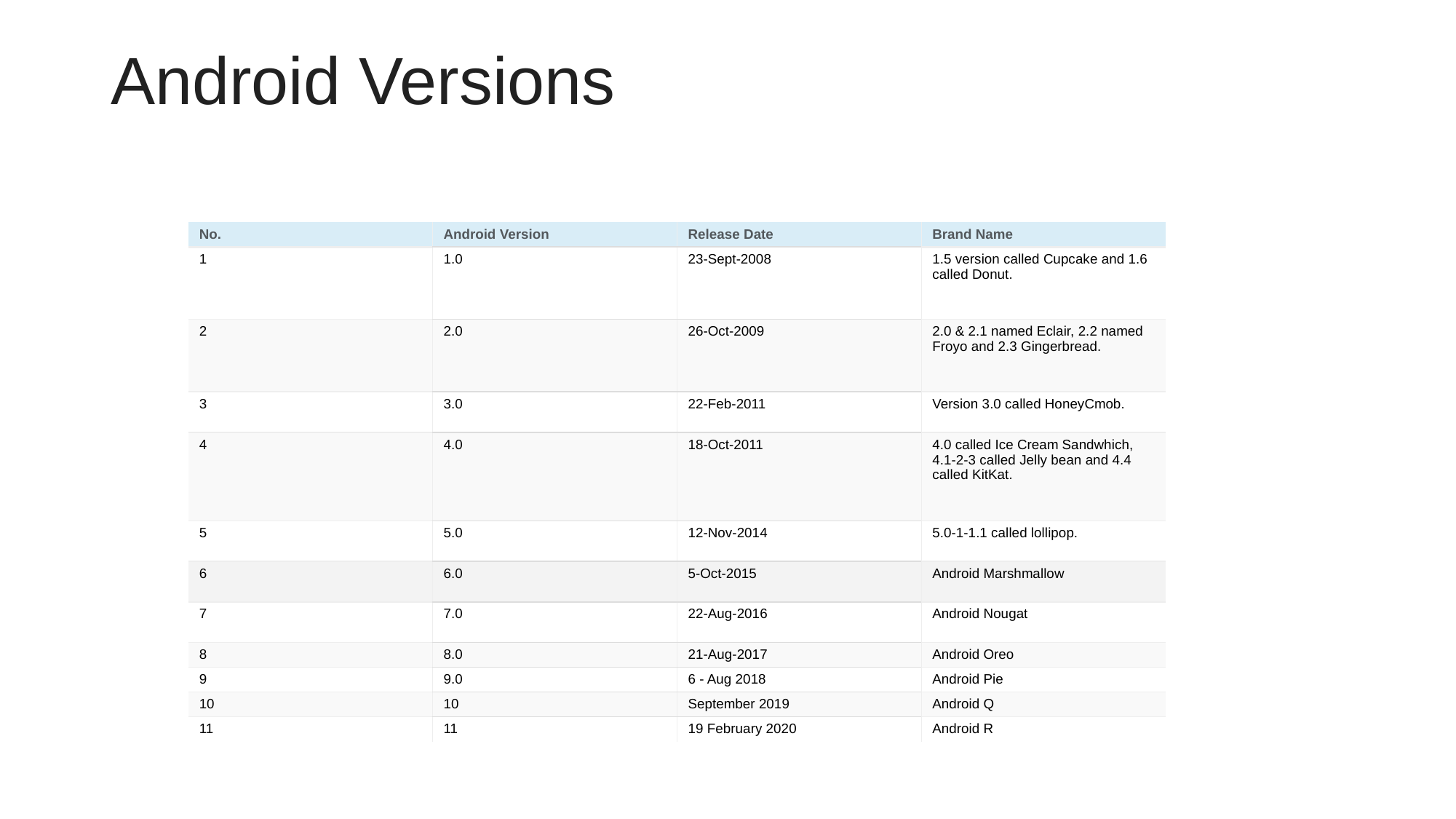

# Android Versions
| No. | Android Version | Release Date | Brand Name |
| --- | --- | --- | --- |
| 1 | 1.0 | 23-Sept-2008 | 1.5 version called Cupcake and 1.6 called Donut. |
| 2 | 2.0 | 26-Oct-2009 | 2.0 & 2.1 named Eclair, 2.2 named Froyo and 2.3 Gingerbread. |
| 3 | 3.0 | 22-Feb-2011 | Version 3.0 called HoneyCmob. |
| 4 | 4.0 | 18-Oct-2011 | 4.0 called Ice Cream Sandwhich, 4.1-2-3 called Jelly bean and 4.4 called KitKat. |
| 5 | 5.0 | 12-Nov-2014 | 5.0-1-1.1 called lollipop. |
| 6 | 6.0 | 5-Oct-2015 | Android Marshmallow |
| 7 | 7.0 | 22-Aug-2016 | Android Nougat |
| 8 | 8.0 | 21-Aug-2017 | Android Oreo |
| 9 | 9.0 | 6 - Aug 2018 | Android Pie |
| 10 | 10 | September 2019 | Android Q |
| 11 | 11 | 19 February 2020 | Android R |